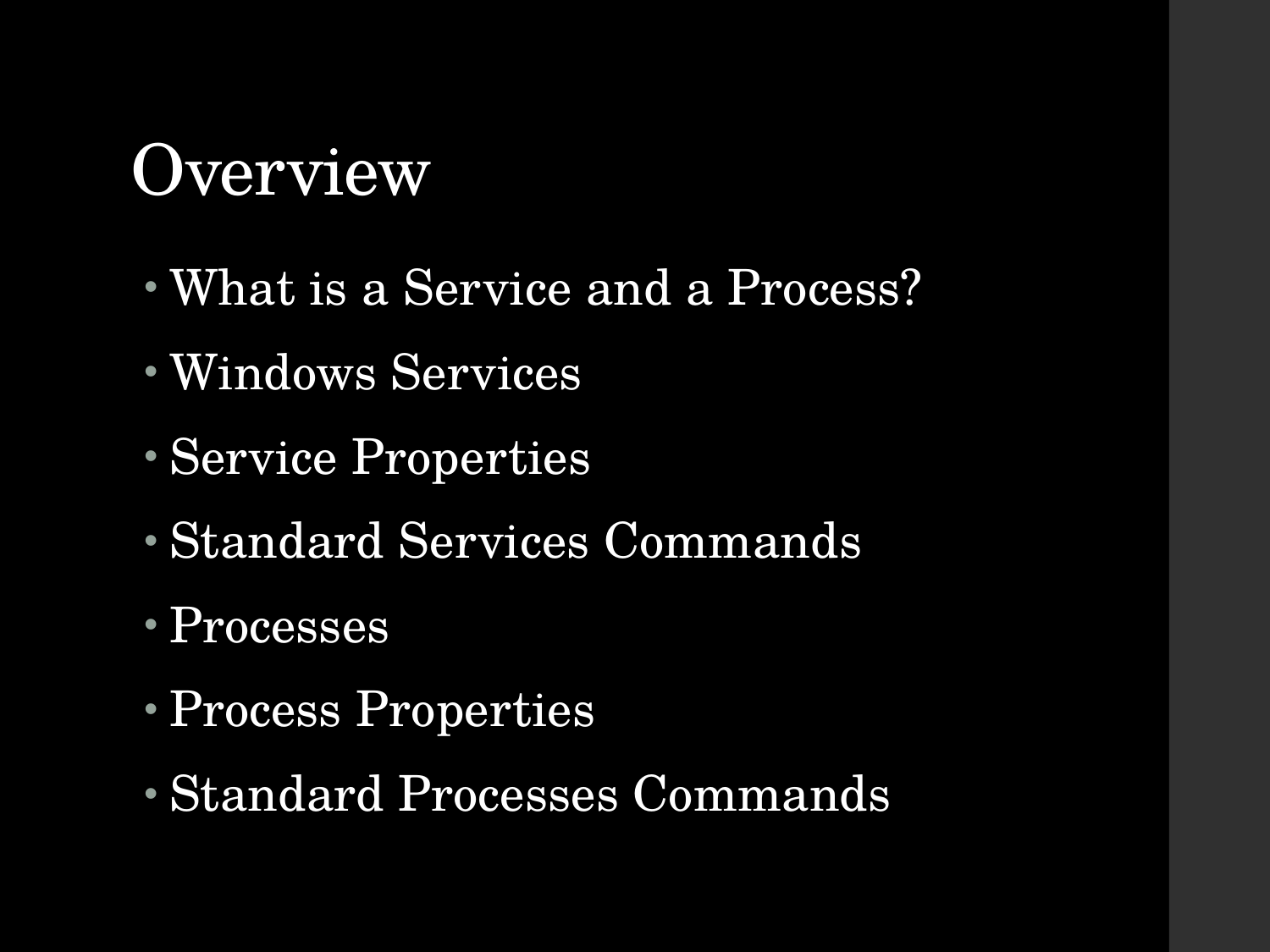

# Overview
What is a Service and a Process?
Windows Services
Service Properties
Standard Services Commands
Processes
Process Properties
Standard Processes Commands